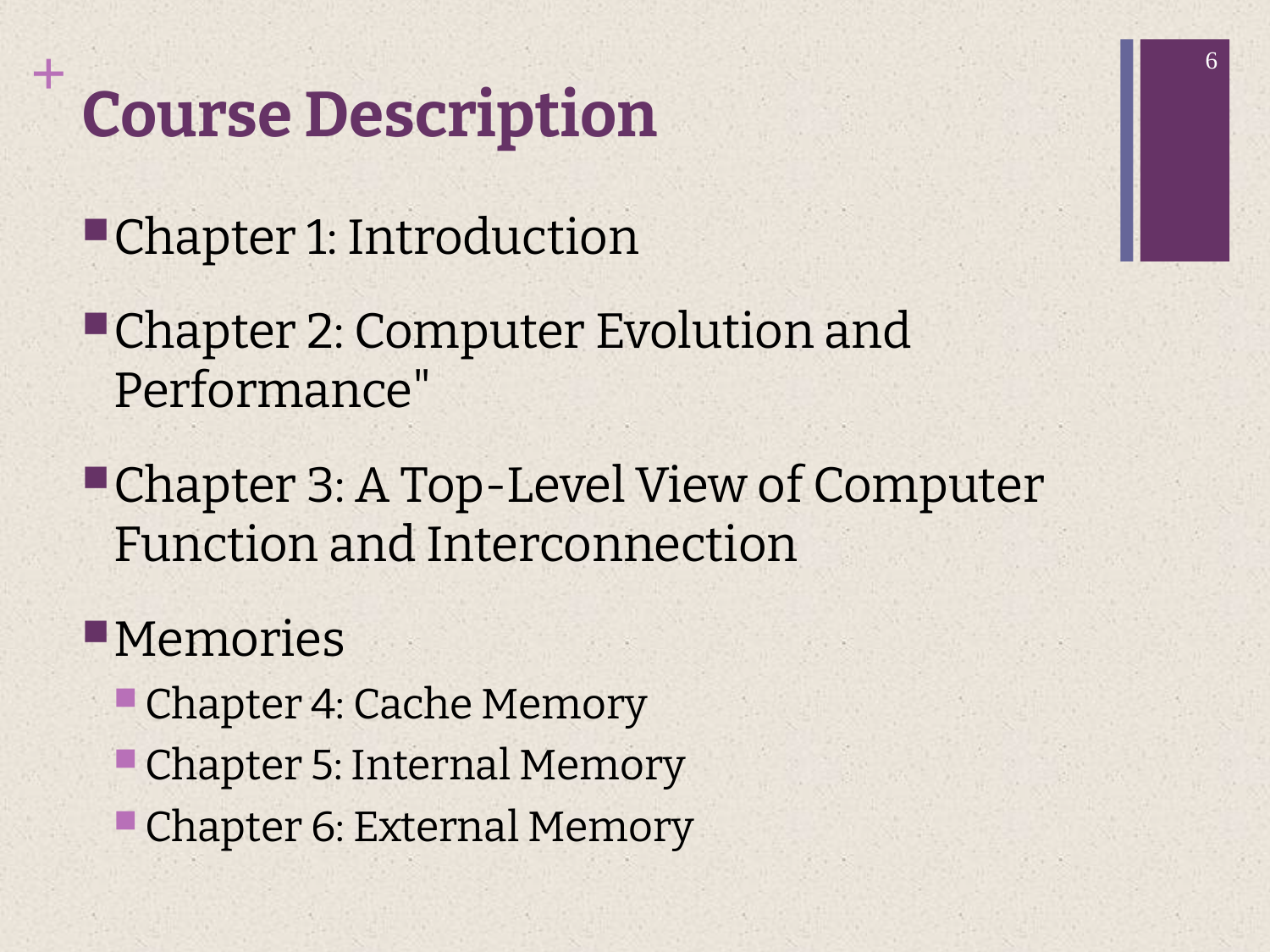

6
# Course Description
Chapter 1: Introduction
Chapter 2: Computer Evolution and Performance"
Chapter 3: A Top-Level View of Computer Function and Interconnection
Memories
Chapter 4: Cache Memory
Chapter 5: Internal Memory
Chapter 6: External Memory